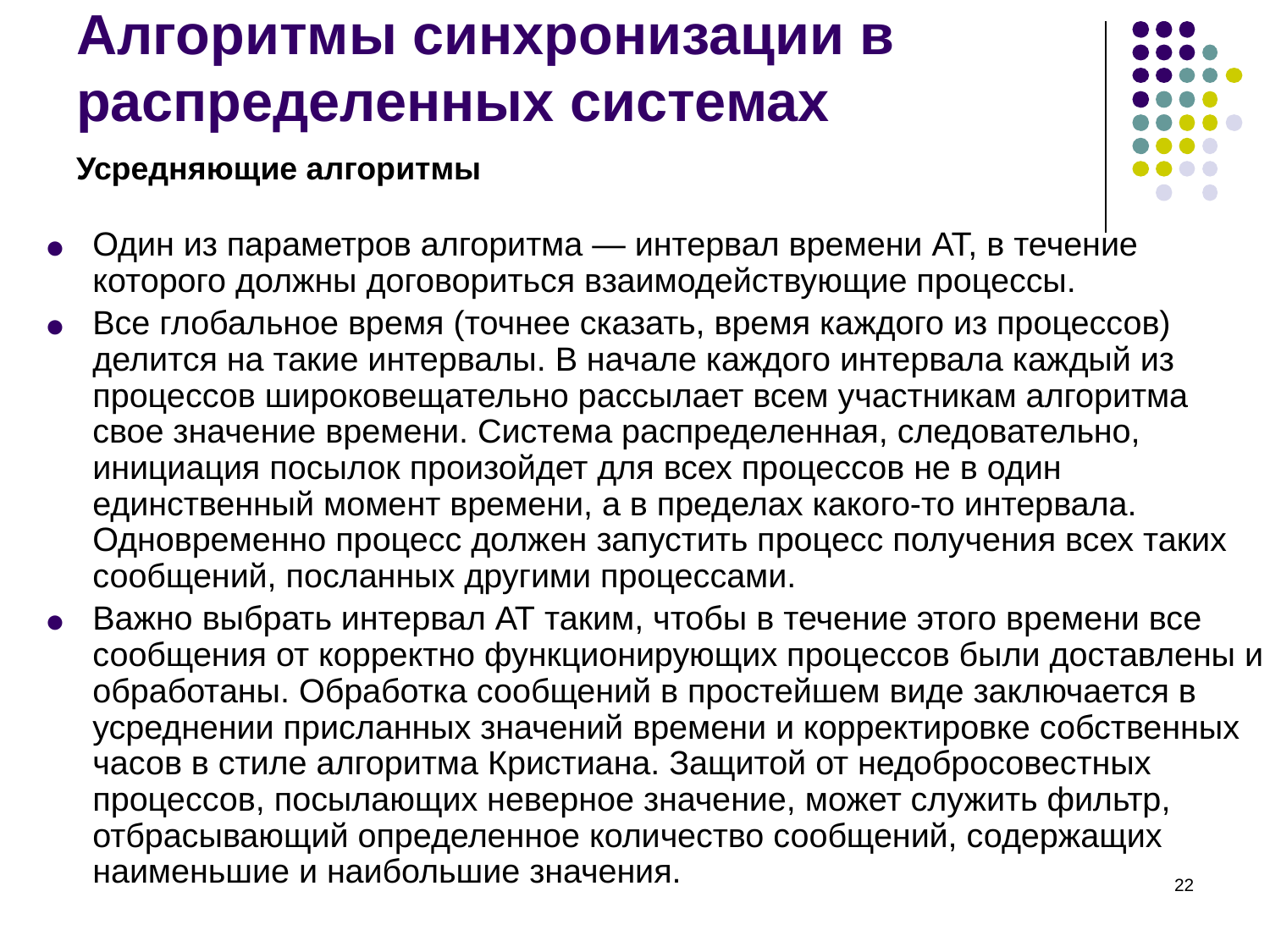

# Алгоритмы синхронизации в распределенных системах
Усредняющие алгоритмы
Один из параметров алгоритма — интервал времени АТ, в течение которого должны договориться взаимодействующие процессы.
Все глобальное время (точнее сказать, время каждого из процессов) делится на такие интервалы. В начале каждого интервала каждый из процессов широковещательно рассылает всем участникам алгоритма свое значение времени. Система распределенная, следовательно, инициация посылок произойдет для всех процессов не в один единственный момент времени, а в пределах какого-то интервала. Одновременно процесс должен запустить процесс получения всех таких сообщений, посланных другими процессами.
Важно выбрать интервал АТ таким, чтобы в течение этого времени все сообщения от корректно функционирующих процессов были доставлены и обработаны. Обработка сообщений в простейшем виде заключается в усреднении присланных значений времени и корректировке собственных часов в стиле алгоритма Кристиана. Защитой от недобросовестных процессов, посылающих неверное значение, может служить фильтр, отбрасывающий определенное количество сообщений, содержащих наименьшие и наибольшие значения.

22